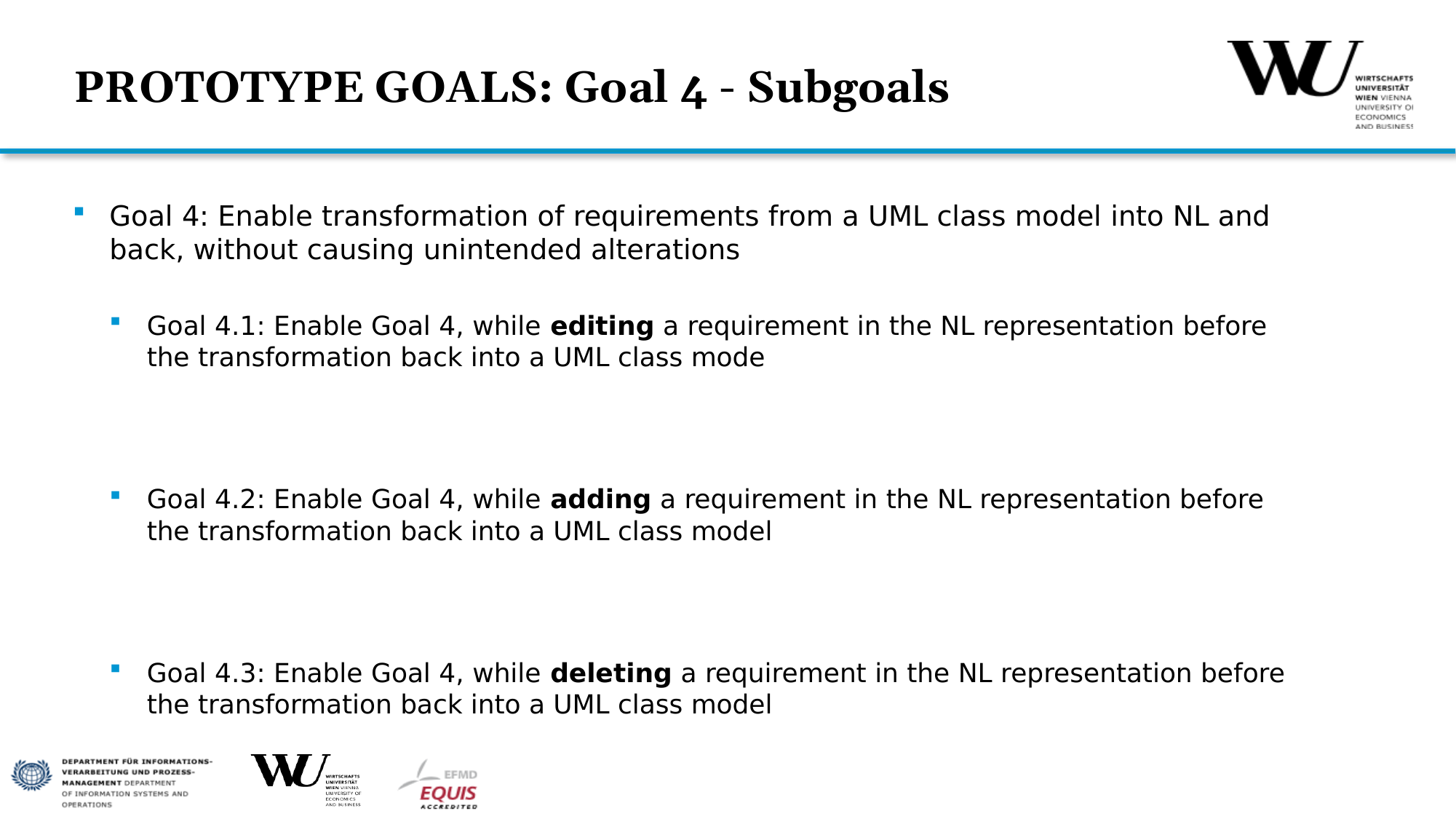

# PROTOTYPE GOALS: Goal 4 - Subgoals
Goal 4: Enable transformation of requirements from a UML class model into NL and back, without causing unintended alterations
Goal 4.1: Enable Goal 4, while editing a requirement in the NL representation before the transformation back into a UML class mode

Goal 4.2: Enable Goal 4, while adding a requirement in the NL representation before the transformation back into a UML class model

Goal 4.3: Enable Goal 4, while deleting a requirement in the NL representation before the transformation back into a UML class model